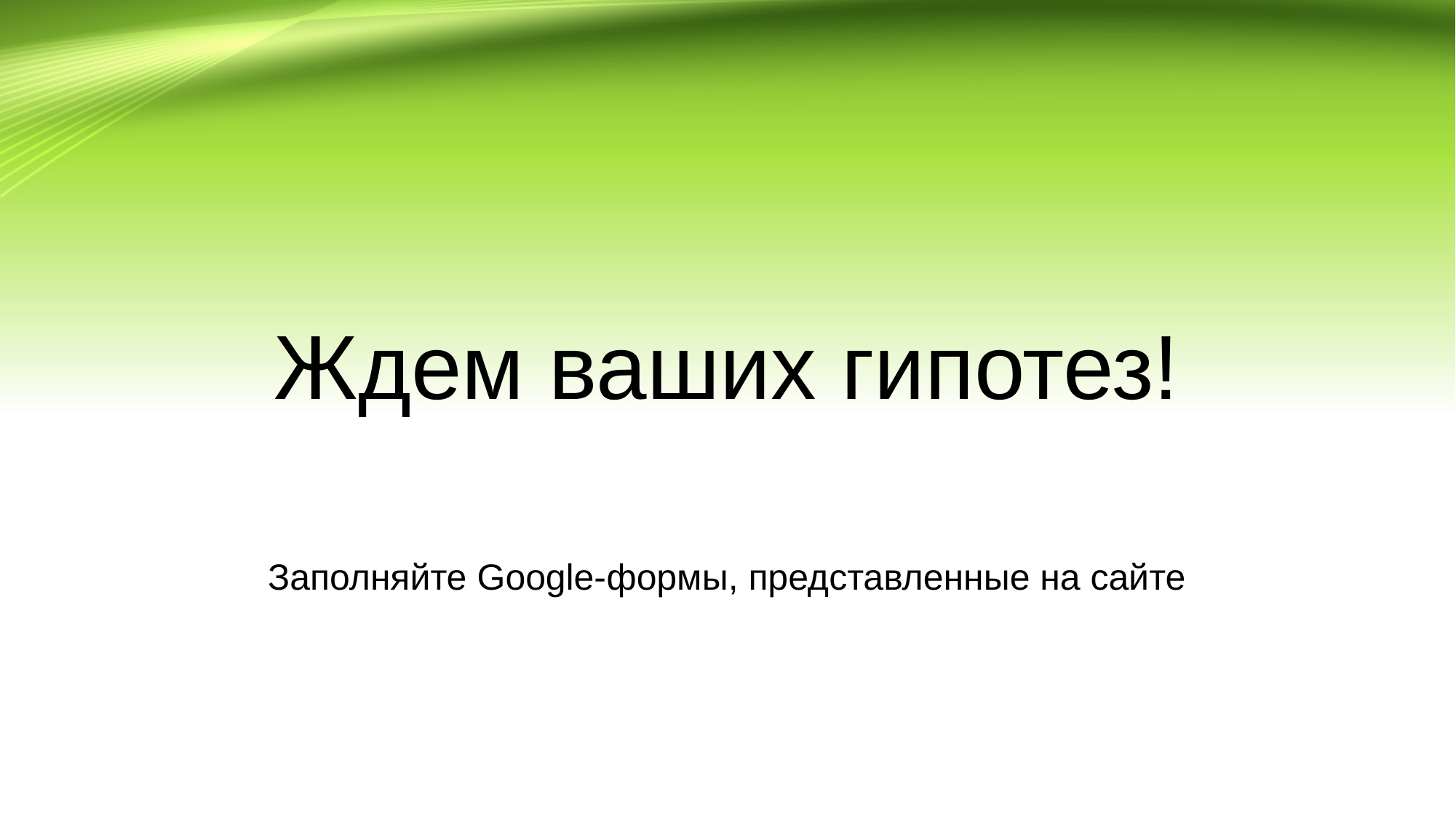

# Ждем ваших гипотез!
Заполняйте Google-формы, представленные на сайте